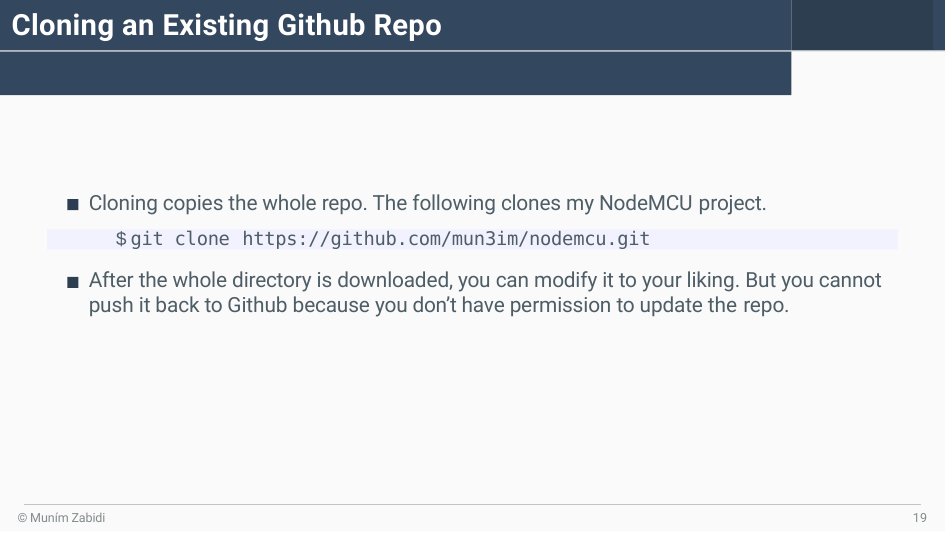

# Cloning an Existing Github Repo

Cloning copies the whole repo. The following clones my NodeMCU project.

$ git clone https://github.com/mun3im/nodemcu.git
After the whole directory is downloaded, you can modify it to your liking. But you cannot  push it back to Github because you don’t have permission to update the repo.

© Muním Zabidi
19